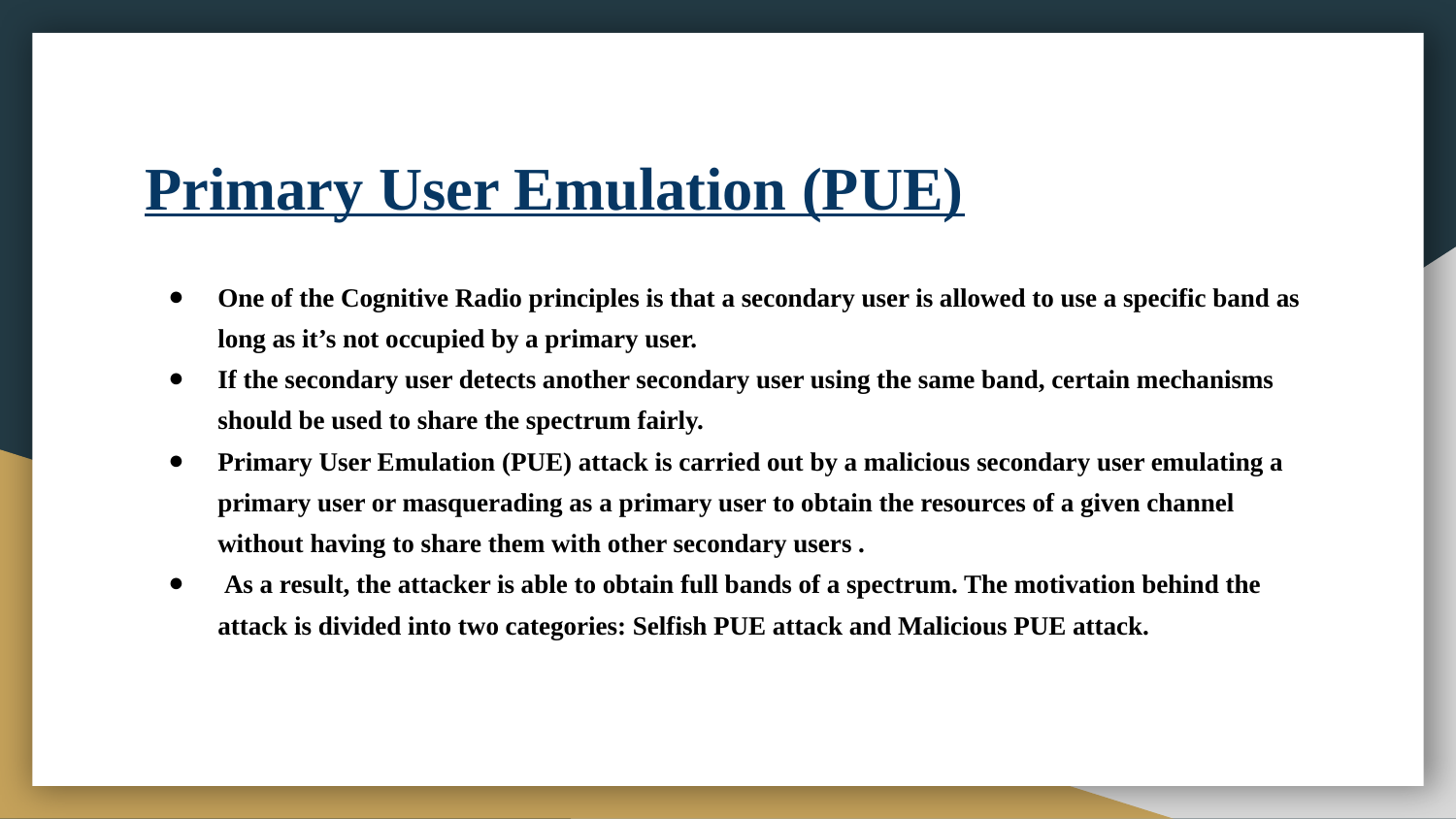

# Primary User Emulation (PUE)
One of the Cognitive Radio principles is that a secondary user is allowed to use a specific band as long as it’s not occupied by a primary user.
If the secondary user detects another secondary user using the same band, certain mechanisms should be used to share the spectrum fairly.
Primary User Emulation (PUE) attack is carried out by a malicious secondary user emulating a primary user or masquerading as a primary user to obtain the resources of a given channel without having to share them with other secondary users .
 As a result, the attacker is able to obtain full bands of a spectrum. The motivation behind the attack is divided into two categories: Selfish PUE attack and Malicious PUE attack.